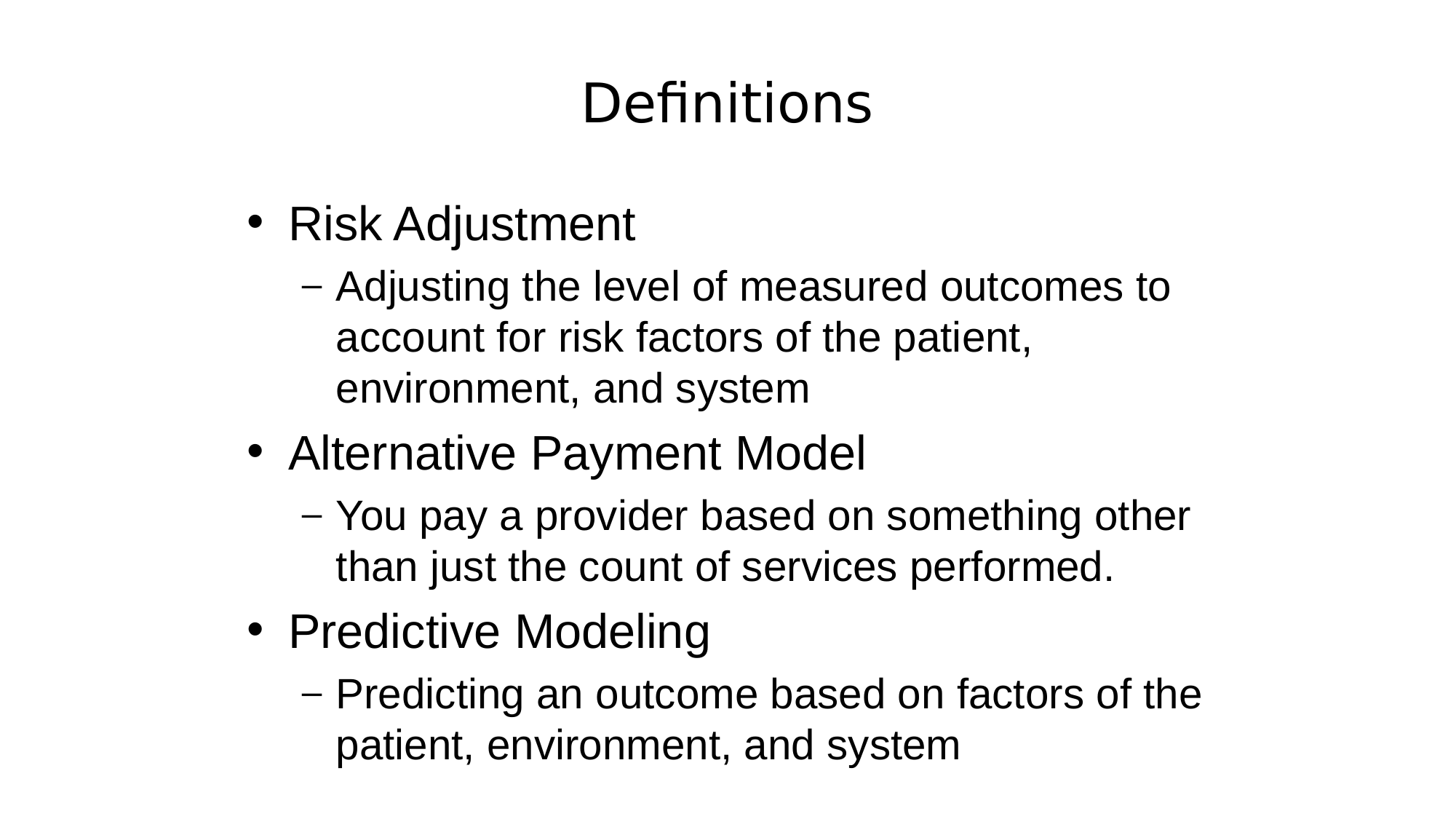

# Definitions
Risk Adjustment
Adjusting the level of measured outcomes to account for risk factors of the patient, environment, and system
Alternative Payment Model
You pay a provider based on something other than just the count of services performed.
Predictive Modeling
Predicting an outcome based on factors of the patient, environment, and system